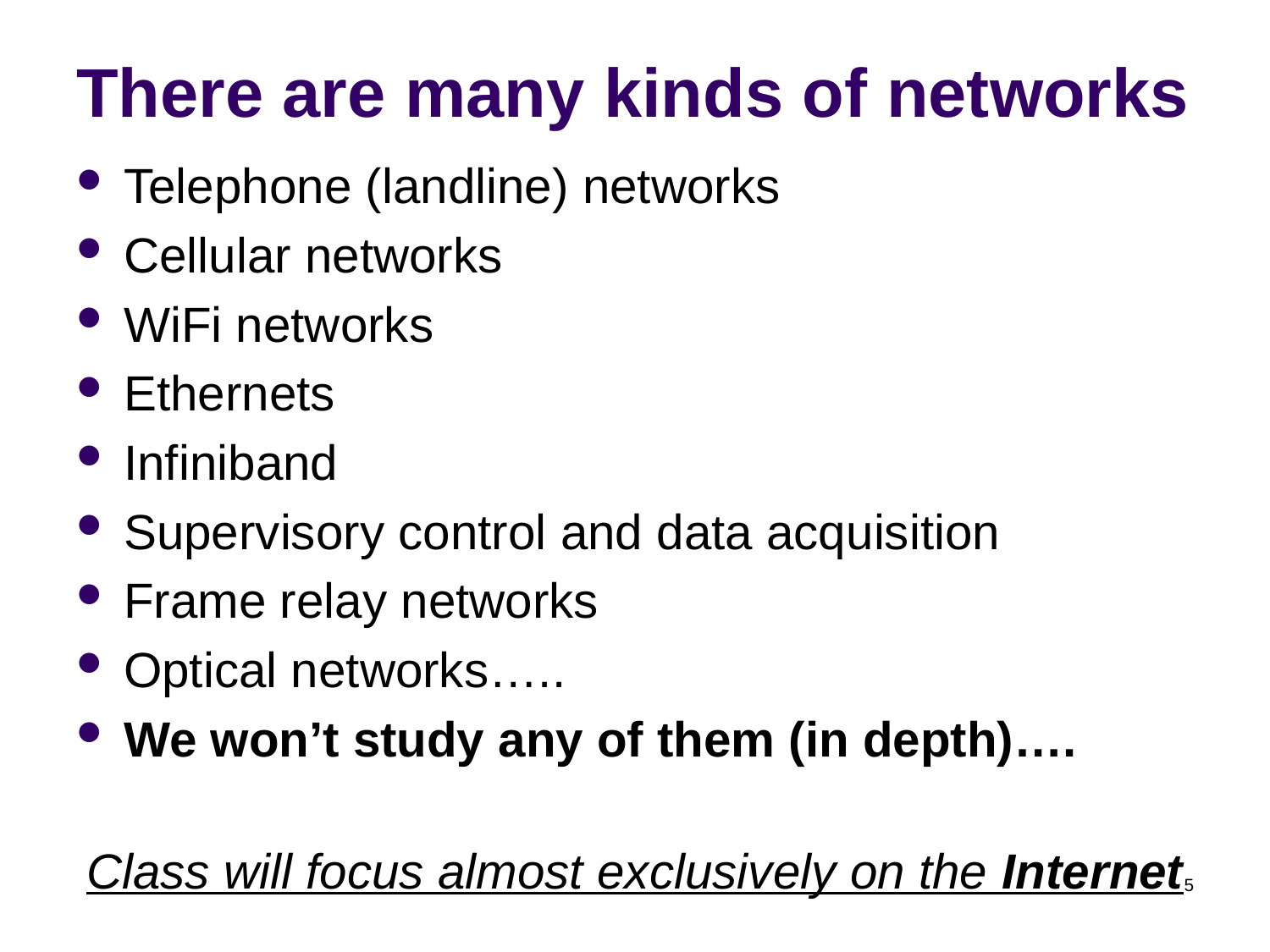

# There are many kinds of networks
Telephone (landline) networks
Cellular networks
WiFi networks
Ethernets
Infiniband
Supervisory control and data acquisition
Frame relay networks
Optical networks…..
We won’t study any of them (in depth)….

Class will focus almost exclusively on the Internet
5